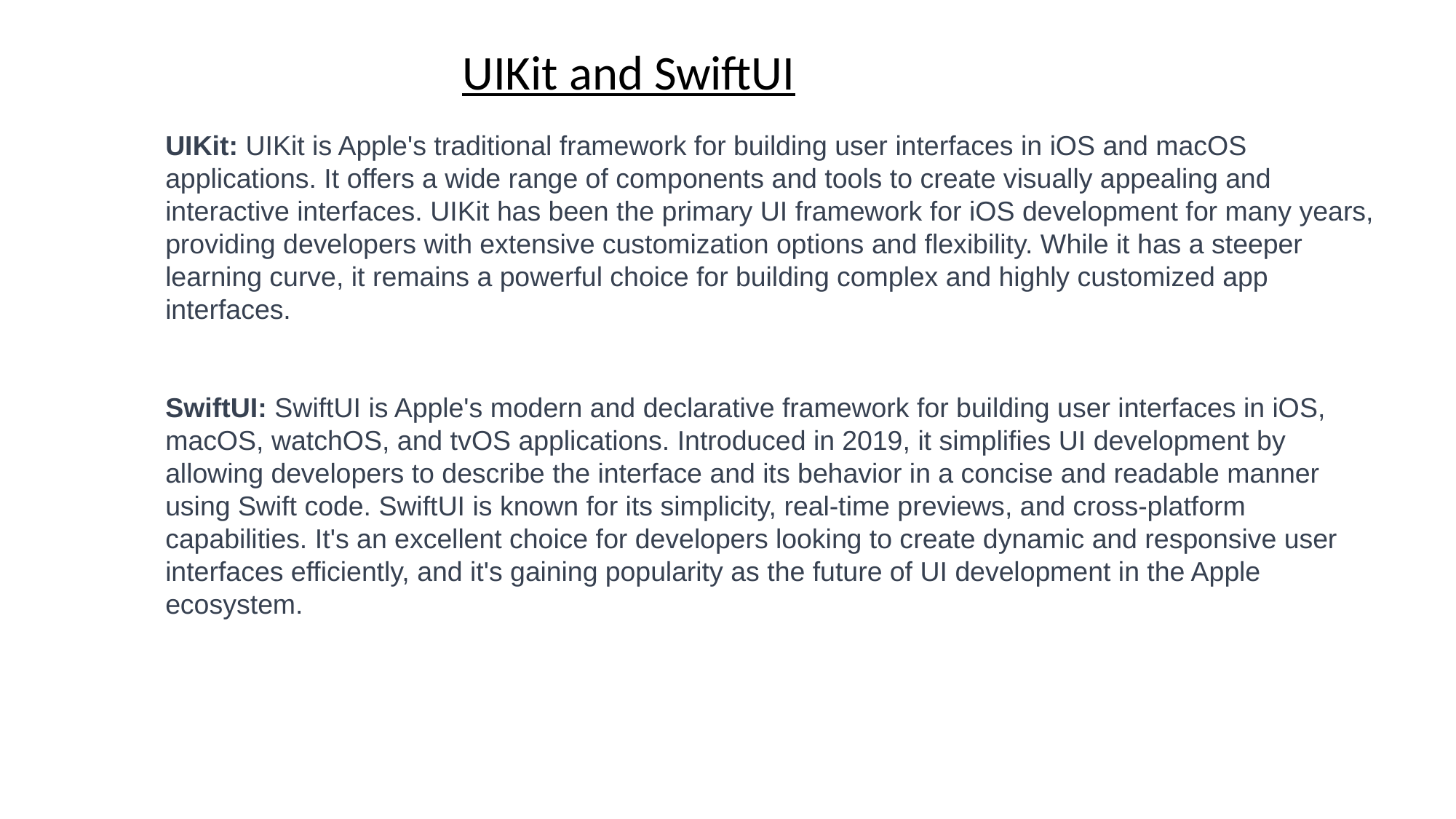

# UIKit and SwiftUI
UIKit: UIKit is Apple's traditional framework for building user interfaces in iOS and macOS applications. It offers a wide range of components and tools to create visually appealing and interactive interfaces. UIKit has been the primary UI framework for iOS development for many years, providing developers with extensive customization options and flexibility. While it has a steeper learning curve, it remains a powerful choice for building complex and highly customized app interfaces.

SwiftUI: SwiftUI is Apple's modern and declarative framework for building user interfaces in iOS, macOS, watchOS, and tvOS applications. Introduced in 2019, it simplifies UI development by allowing developers to describe the interface and its behavior in a concise and readable manner using Swift code. SwiftUI is known for its simplicity, real-time previews, and cross-platform capabilities. It's an excellent choice for developers looking to create dynamic and responsive user interfaces efficiently, and it's gaining popularity as the future of UI development in the Apple ecosystem.